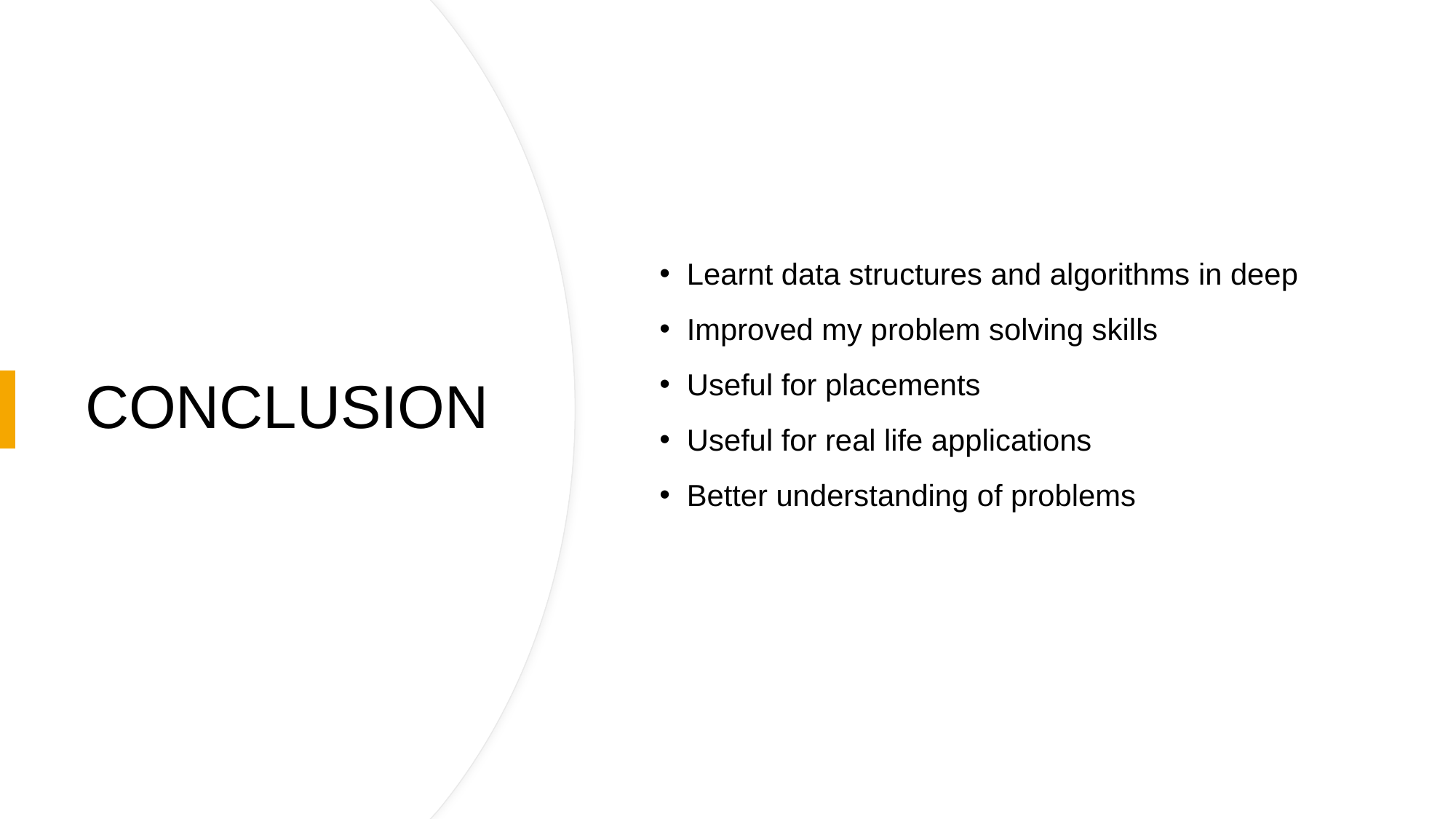

Learnt data structures and algorithms in deep
Improved my problem solving skills
Useful for placements
Useful for real life applications
Better understanding of problems

# CONCLUSION